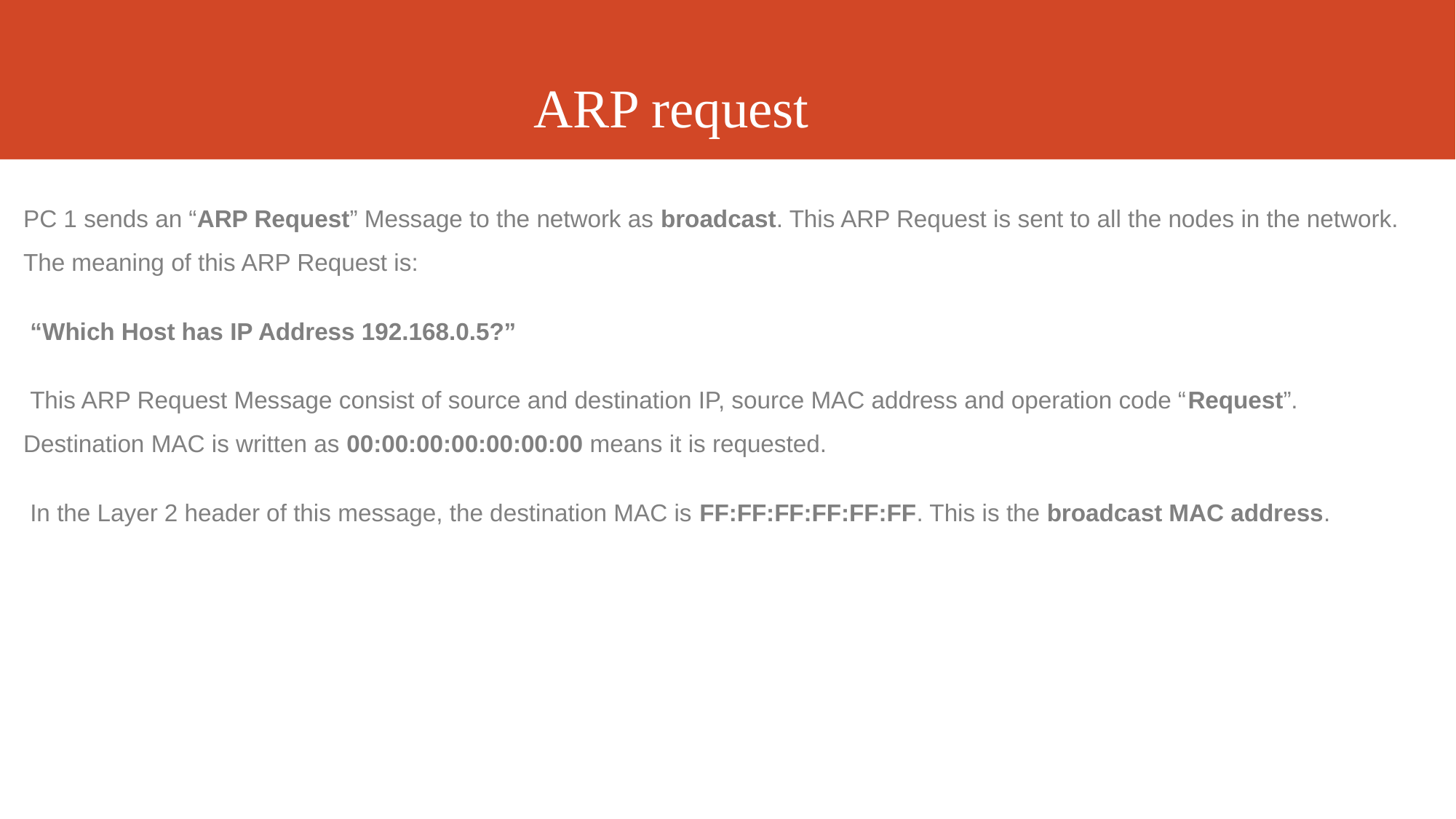

# ARP request
PC 1 sends an “ARP Request” Message to the network as broadcast. This ARP Request is sent to all the nodes in the network. The meaning of this ARP Request is:
 “Which Host has IP Address 192.168.0.5?”
 This ARP Request Message consist of source and destination IP, source MAC address and operation code “Request”. Destination MAC is written as 00:00:00:00:00:00:00 means it is requested.
 In the Layer 2 header of this message, the destination MAC is FF:FF:FF:FF:FF:FF. This is the broadcast MAC address.